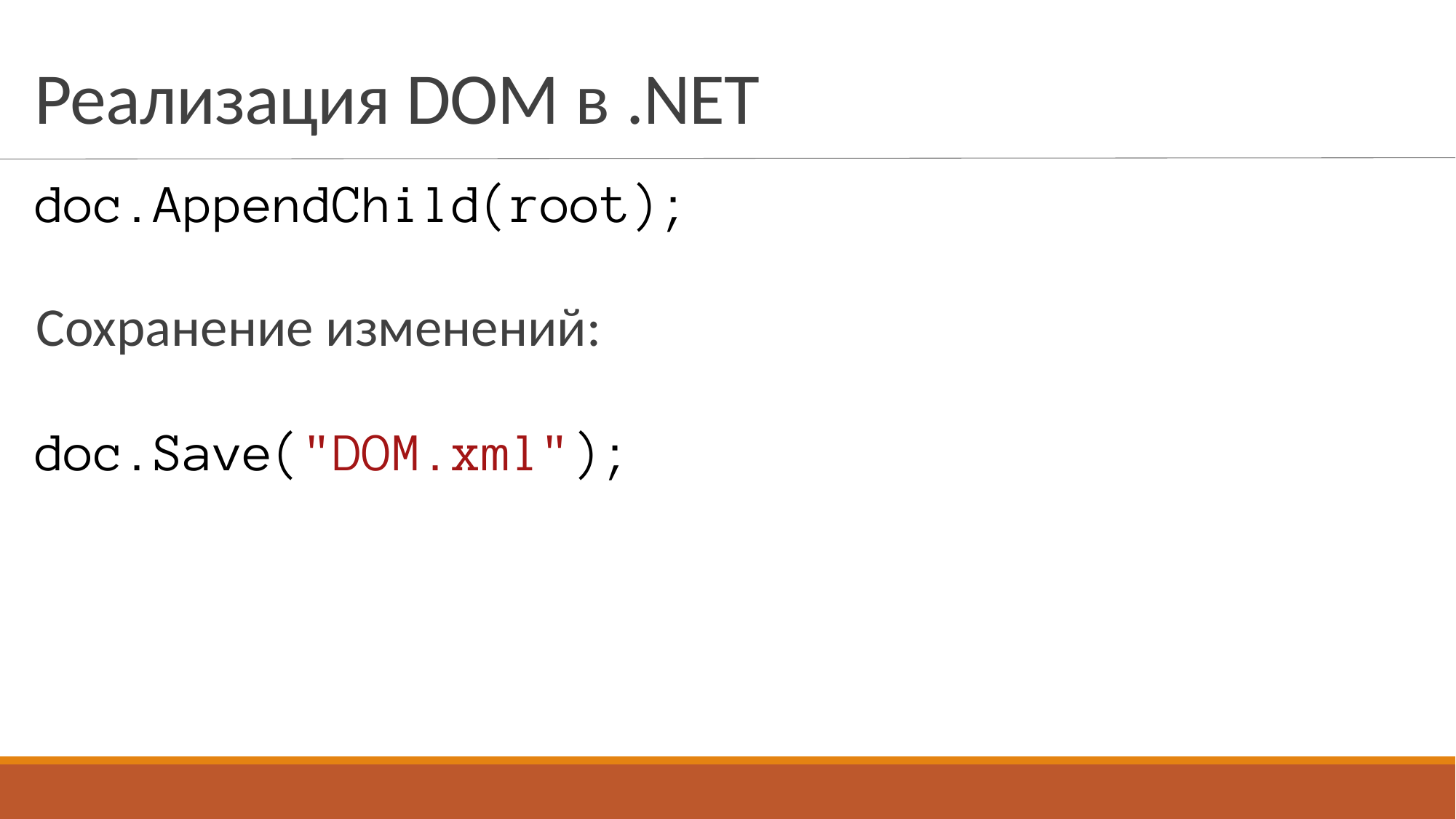

# Реализация DOM в .NET
doc.AppendChild(root);

Сохранение изменений:

doc.Save("DOM.xml");